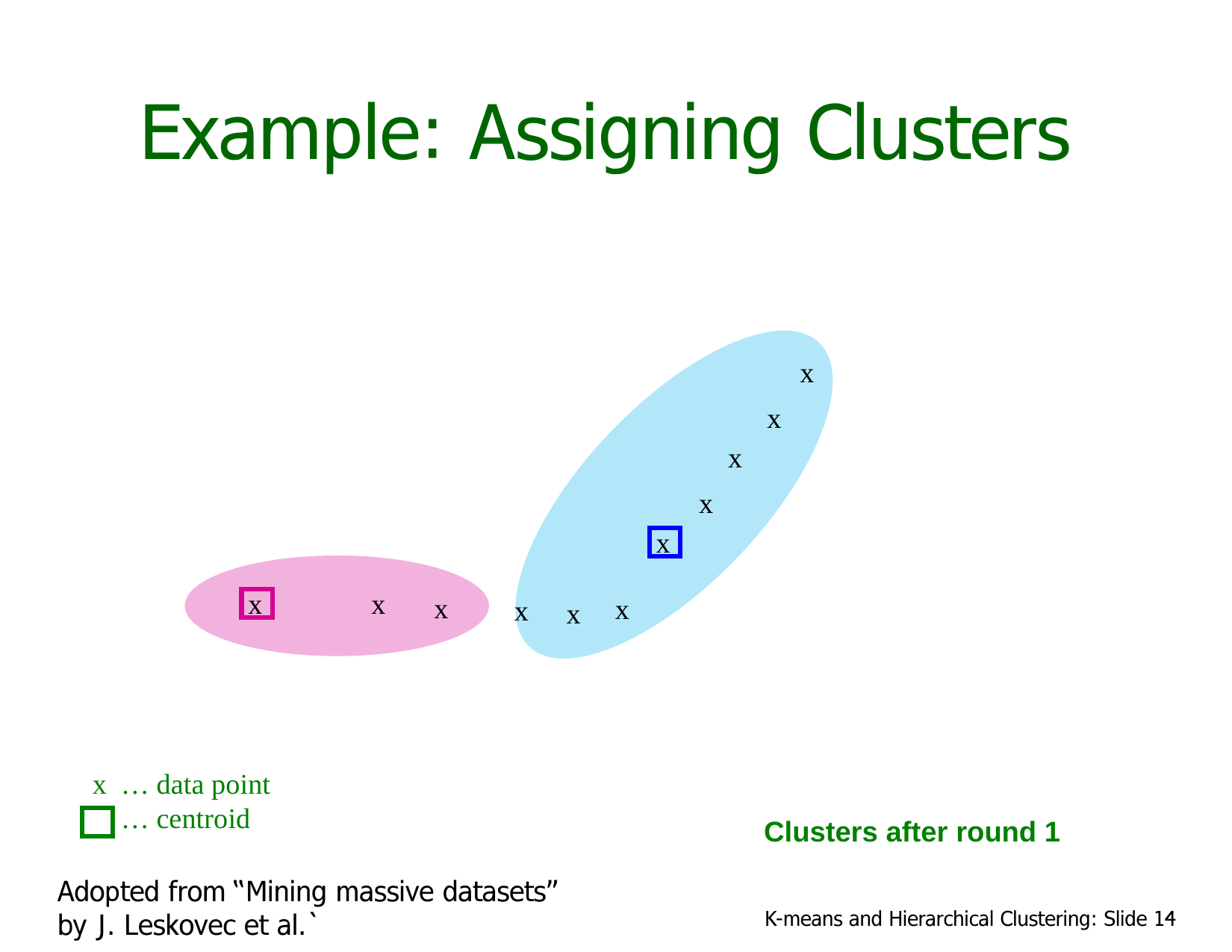

# Example: Assigning Clusters

x
x
x
x
x

x
x
x
x
x

x
x  … data point
    … centroid

Clusters after round 1
Adopted from “Mining massive datasets” by J. Leskovec et al.`